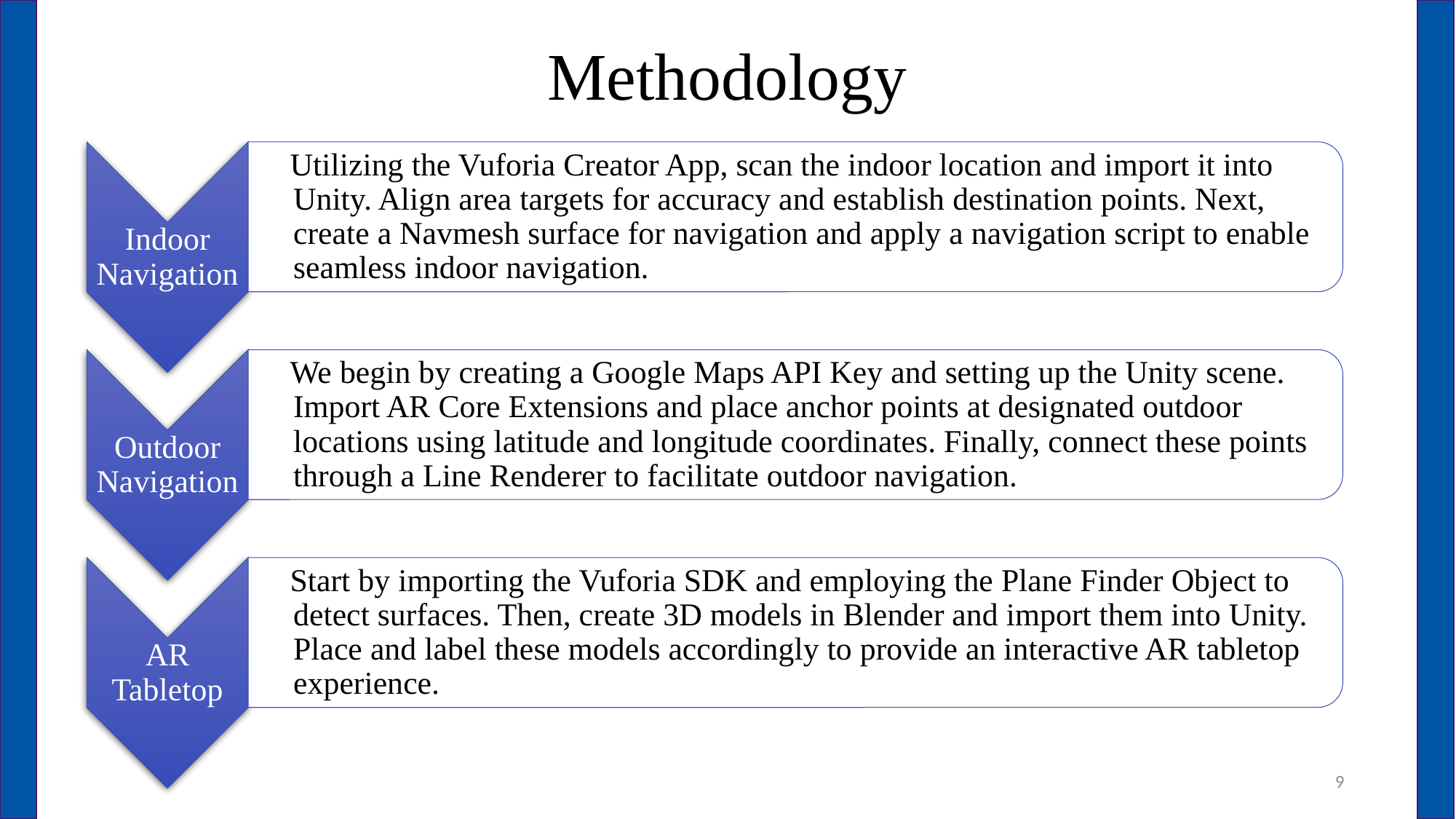

# Methodology
Indoor Navigation
   Utilizing the Vuforia Creator App, scan the indoor location and import it into Unity. Align area targets for accuracy and establish destination points. Next, create a Navmesh surface for navigation and apply a navigation script to enable seamless indoor navigation.
Outdoor Navigation
   We begin by creating a Google Maps API Key and setting up the Unity scene. Import AR Core Extensions and place anchor points at designated outdoor locations using latitude and longitude coordinates. Finally, connect these points through a Line Renderer to facilitate outdoor navigation.
AR Tabletop
   Start by importing the Vuforia SDK and employing the Plane Finder Object to detect surfaces. Then, create 3D models in Blender and import them into Unity. Place and label these models accordingly to provide an interactive AR tabletop experience.
9